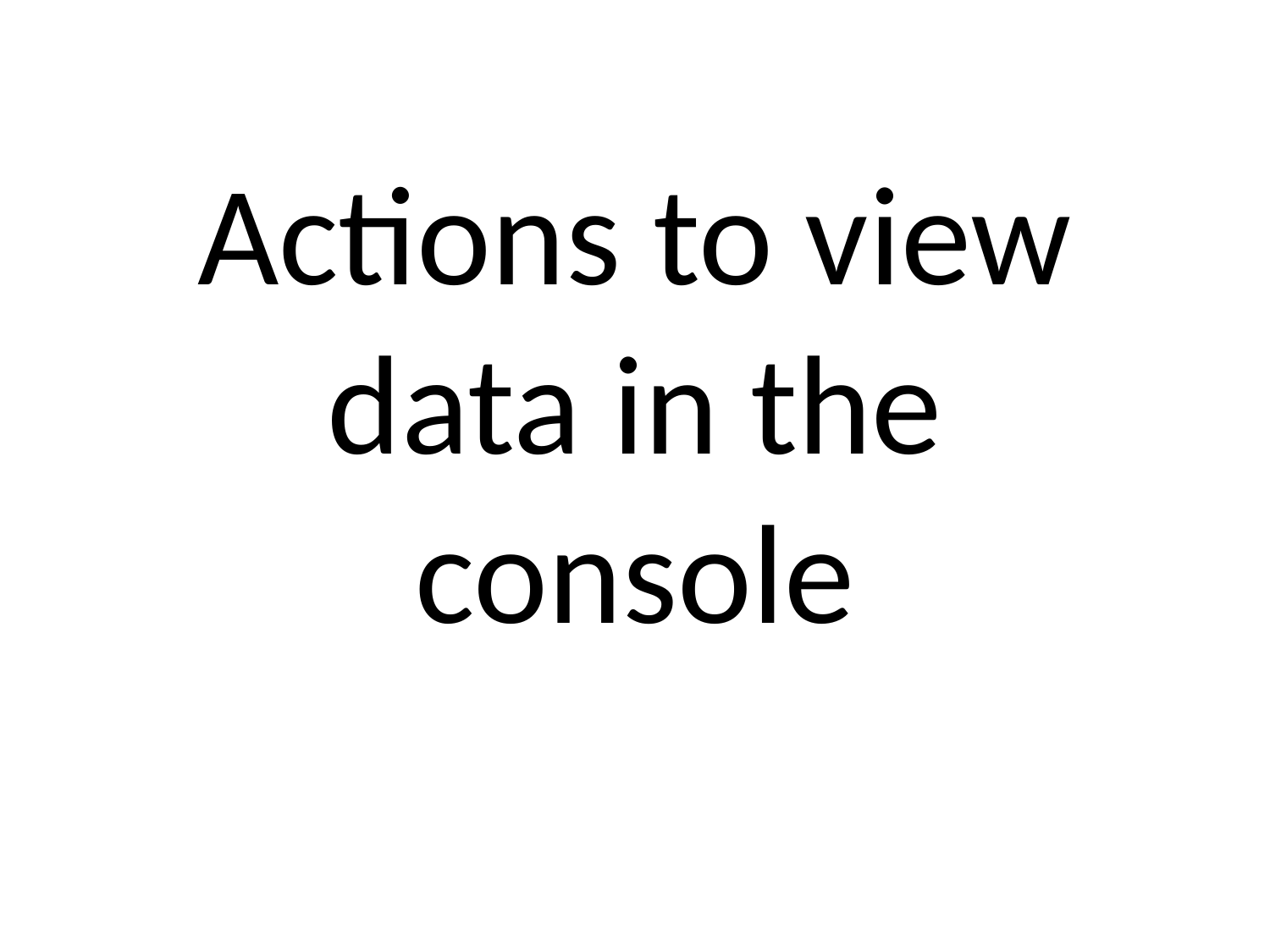

# Actions to view data in the console